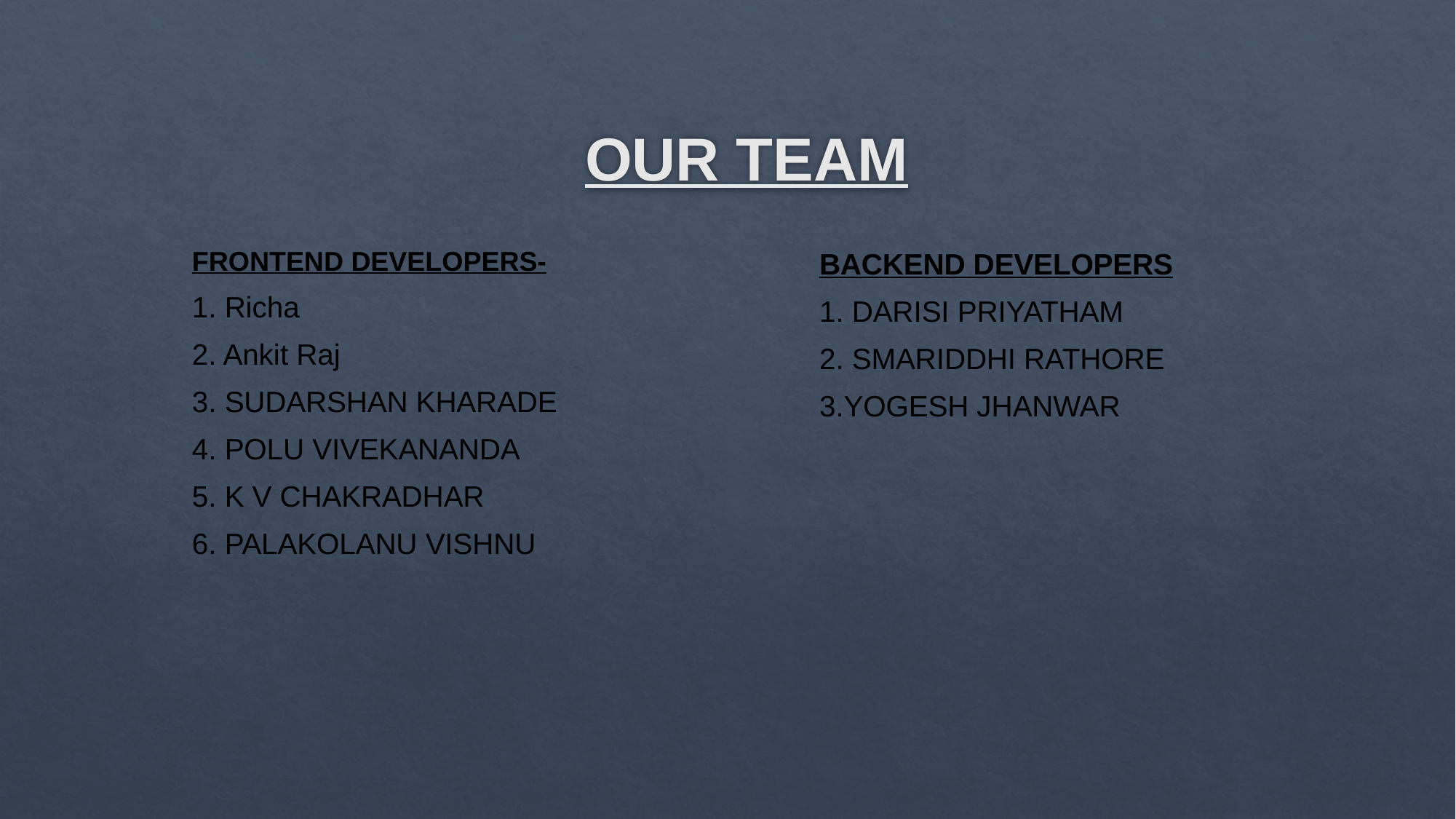

# OUR TEAM
FRONTEND DEVELOPERS-
1. Richa
2. Ankit Raj
3. SUDARSHAN KHARADE
4. POLU VIVEKANANDA
5. K V CHAKRADHAR
6. PALAKOLANU VISHNU

BACKEND DEVELOPERS
1. DARISI PRIYATHAM
2. SMARIDDHI RATHORE
3.YOGESH JHANWAR